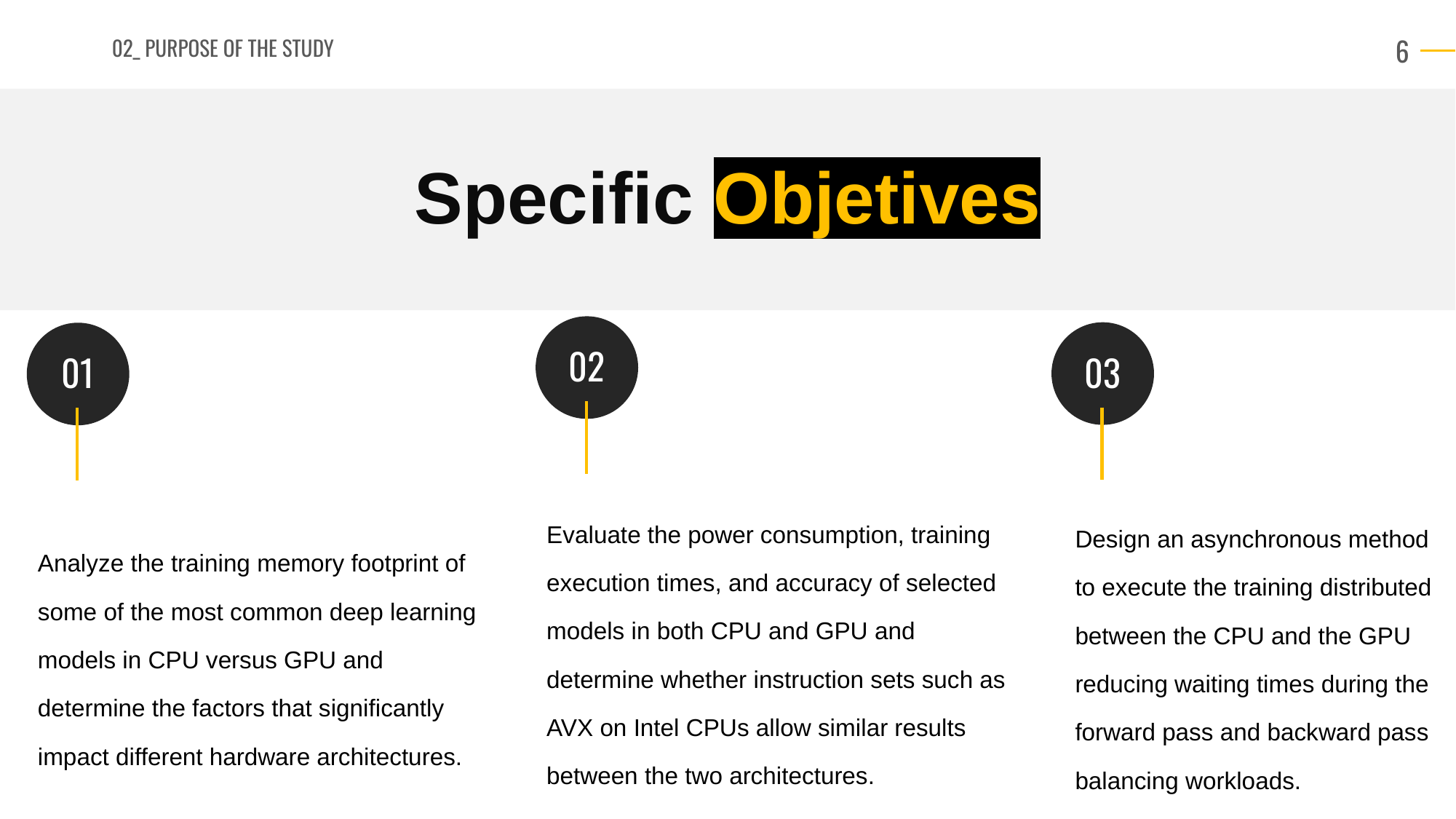

02_ PURPOSE OF THE STUDY

Specific Objetives
02
03
01
Design an asynchronous method to execute the training distributed between the CPU and the GPU reducing waiting times during the forward pass and backward pass balancing workloads.
Analyze the training memory footprint of some of the most common deep learning models in CPU versus GPU and determine the factors that significantly impact different hardware architectures.
Evaluate the power consumption, training execution times, and accuracy of selected models in both CPU and GPU and determine whether instruction sets such as AVX on Intel CPUs allow similar results between the two architectures.